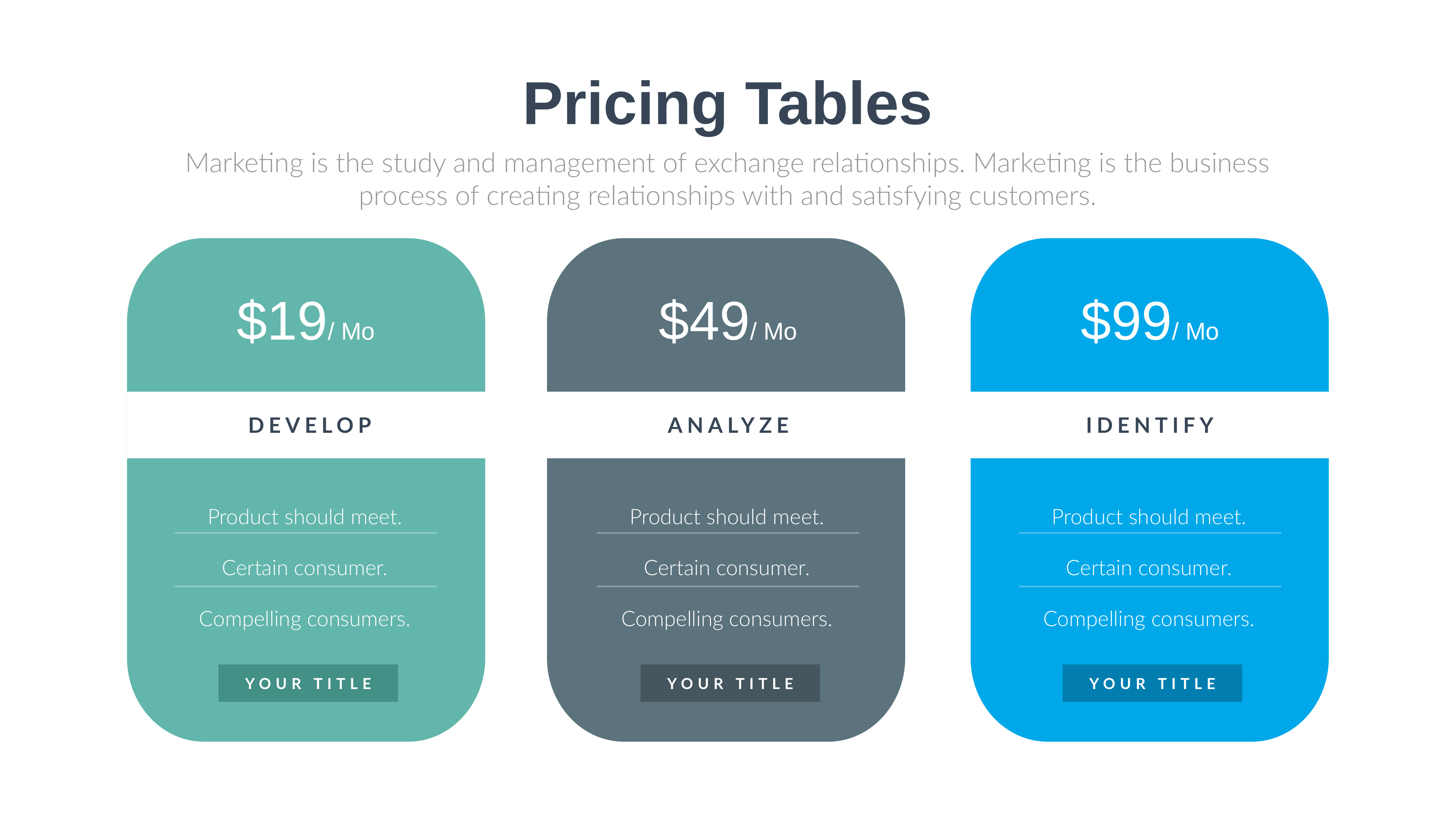

Pricing Tables
Marketing is the study and management of exchange relationships. Marketing is the business process of creating relationships with and satisfying customers.

$19/ Mo
$49/ Mo
$99/ Mo

DEVELOP
ANALYZE
IDENTIFY
Product should meet. Certain consumer. Compelling consumers.

YOUR TITLE
Product should meet. Certain consumer. Compelling consumers.

YOUR TITLE
Product should meet. Certain consumer. Compelling consumers.

YOUR TITLE